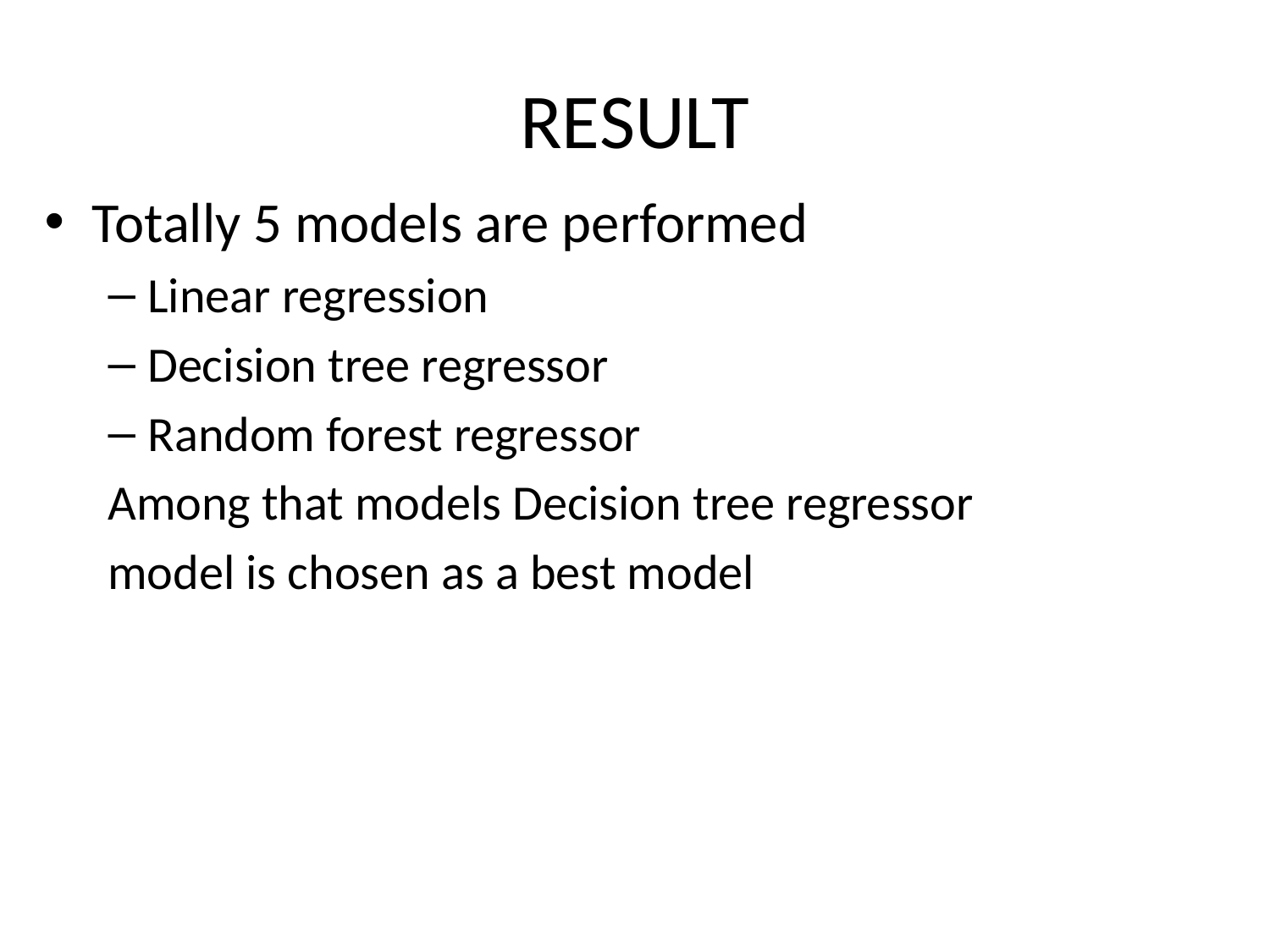

# RESULT
Totally 5 models are performed
Linear regression
Decision tree regressor
Random forest regressor
Among that models Decision tree regressor
model is chosen as a best model